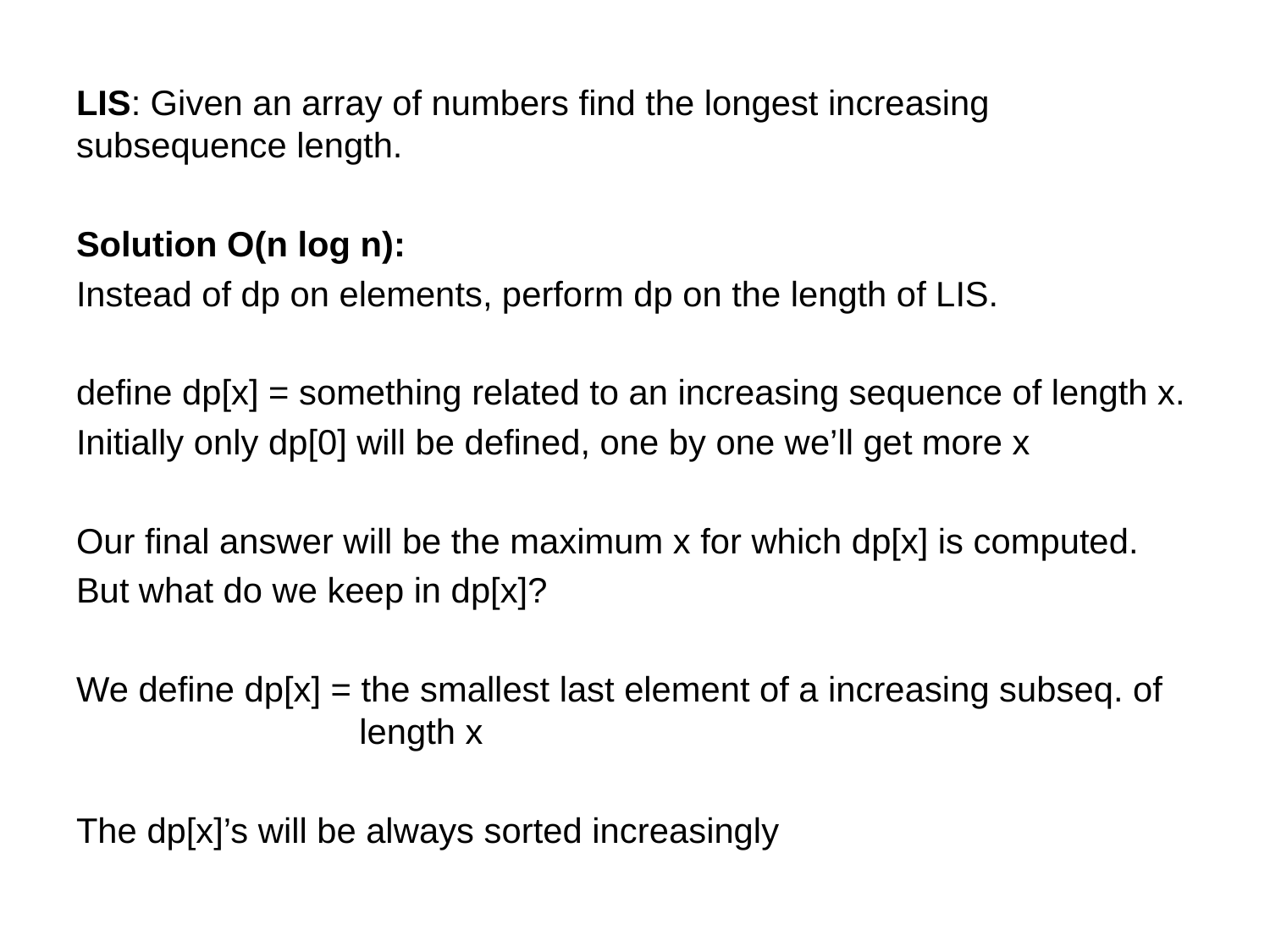

LIS: Given an array of numbers find the longest increasing subsequence length.

Solution O(n log n):
Instead of dp on elements, perform dp on the length of LIS.

define dp[x] = something related to an increasing sequence of length x.
Initially only dp[0] will be defined, one by one we’ll get more x

Our final answer will be the maximum x for which dp[x] is computed.
But what do we keep in dp[x]?

We define dp[x] = the smallest last element of a increasing subseq. of 		   length x

The dp[x]’s will be always sorted increasingly